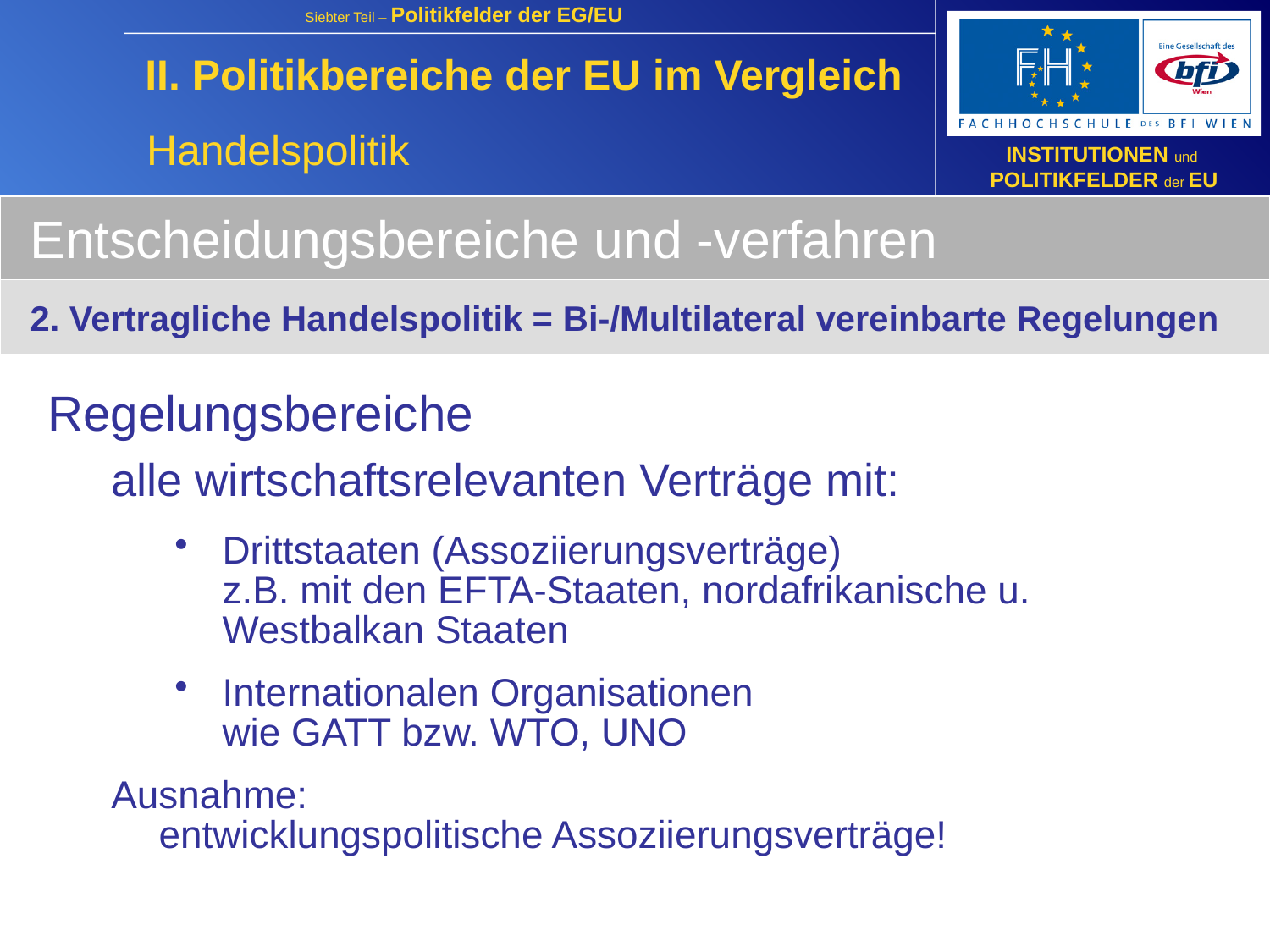

II. Politikbereiche der EU im Vergleich
Handelspolitik

Entscheidungsbereiche und -verfahren

2. Vertragliche Handelspolitik = Bi-/Multilateral vereinbarte Regelungen
Regelungsbereiche
alle wirtschaftsrelevanten Verträge mit:
Drittstaaten (Assoziierungsverträge)
z.B. mit den EFTA-Staaten, nordafrikanische u. Westbalkan Staaten
Internationalen Organisationen
wie GATT bzw. WTO, UNO
Ausnahme:
entwicklungspolitische Assoziierungsverträge!